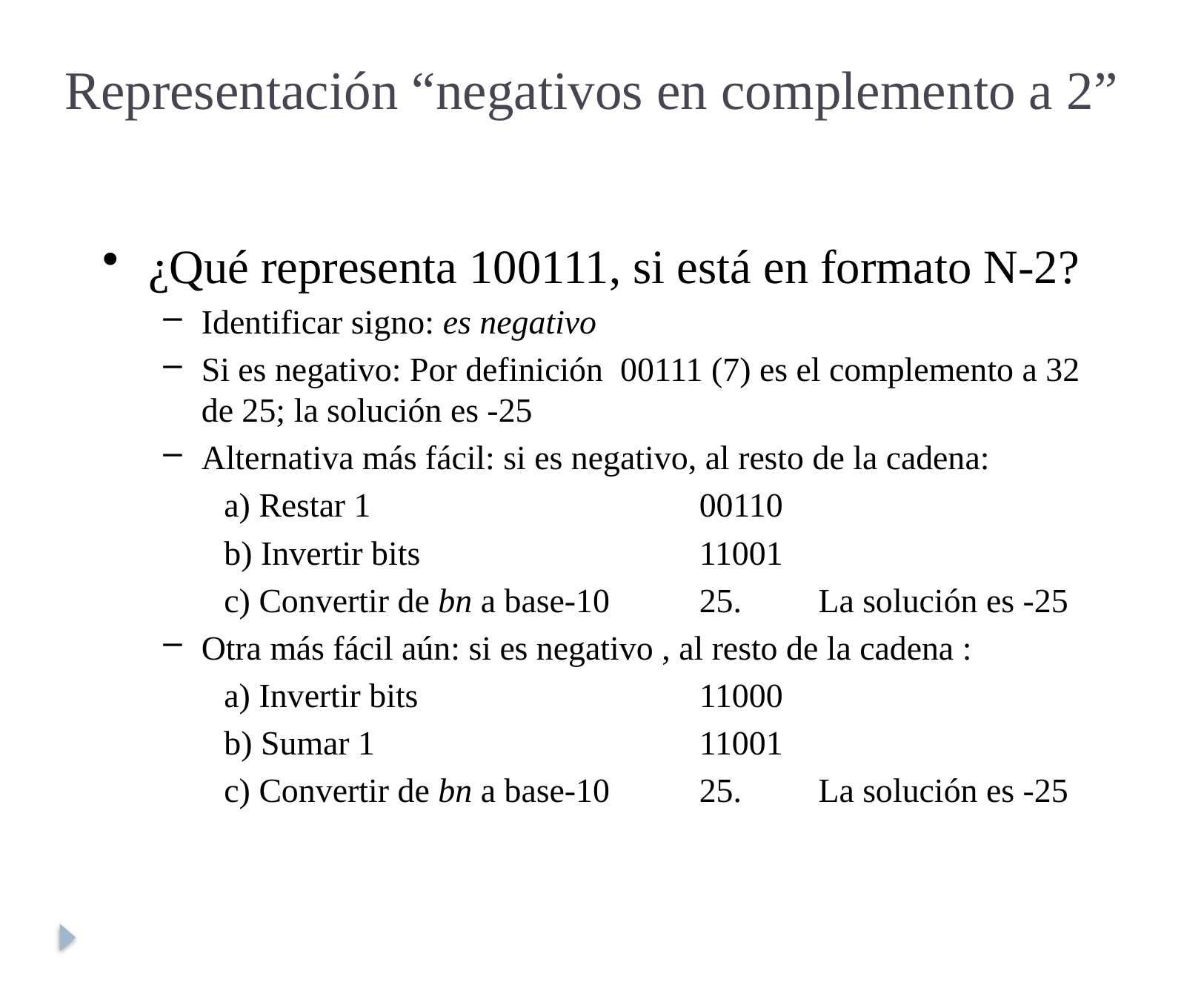

Representación “negativos en complemento a 2”
¿Qué representa 100111, si está en formato N-2?
Identificar signo: es negativo
Si es negativo: Por definición  00111 (7) es el complemento a 32  de 25; la solución es -25
Alternativa más fácil: si es negativo, al resto de la cadena:
a) Restar 1			00110
b) Invertir bits			11001
c) Convertir de bn a base-10	25.         La solución es -25
Otra más fácil aún: si es negativo , al resto de la cadena :
a) Invertir bits			11000
b) Sumar 1			11001
c) Convertir de bn a base-10	25.         La solución es -25